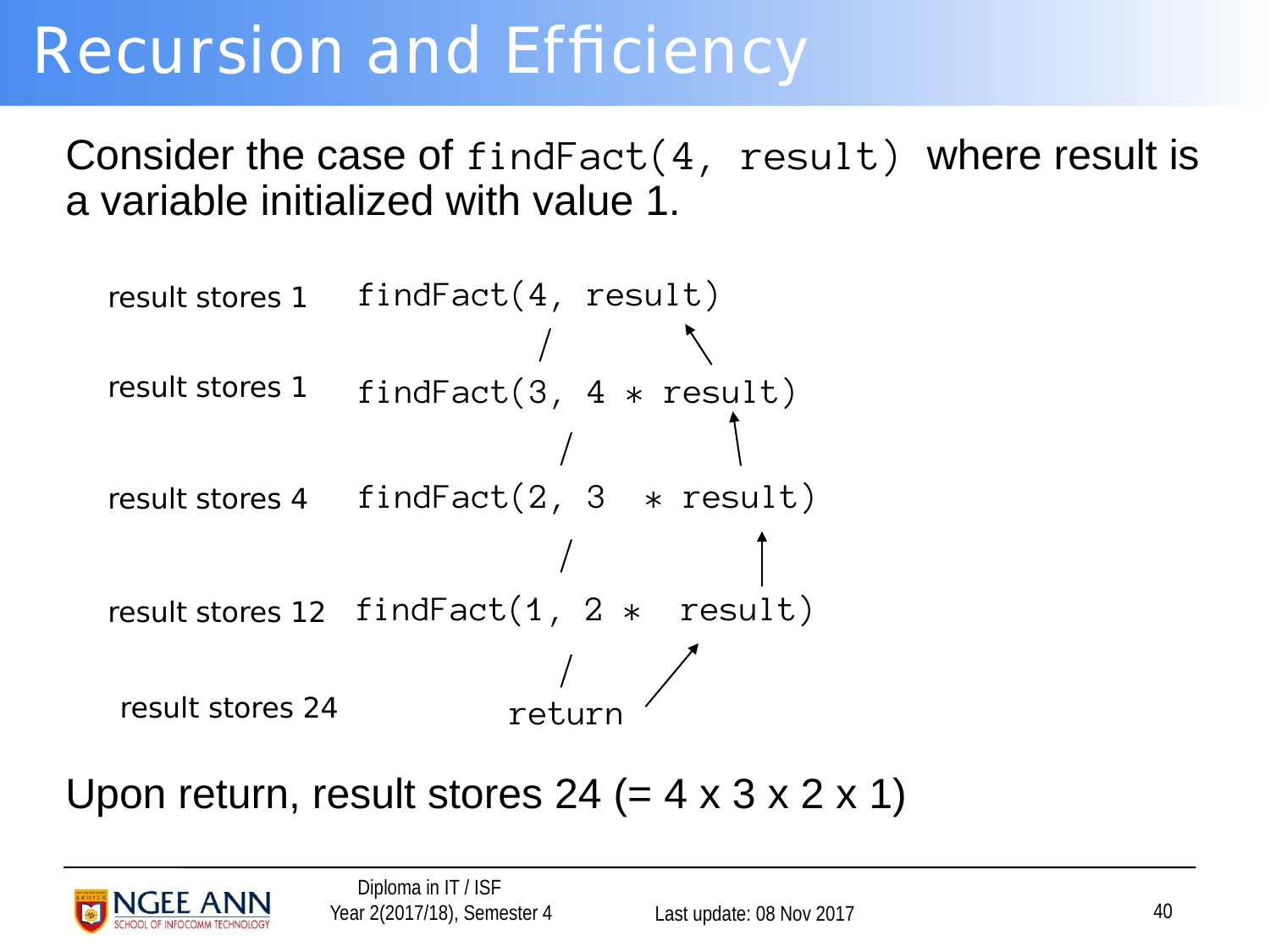

# Recursion and Efficiency
Consider the case of findFact(4, result) where result is a variable initialized with value 1.

Upon return, result stores 24 (= 4 x 3 x 2 x 1)

findFact(4, result)
result stores 1
findFact(3, 4 * result)
result stores 1
findFact(2, 3  * result)
result stores 4
findFact(1, 2 *  result)
result stores 12
result stores 24
return